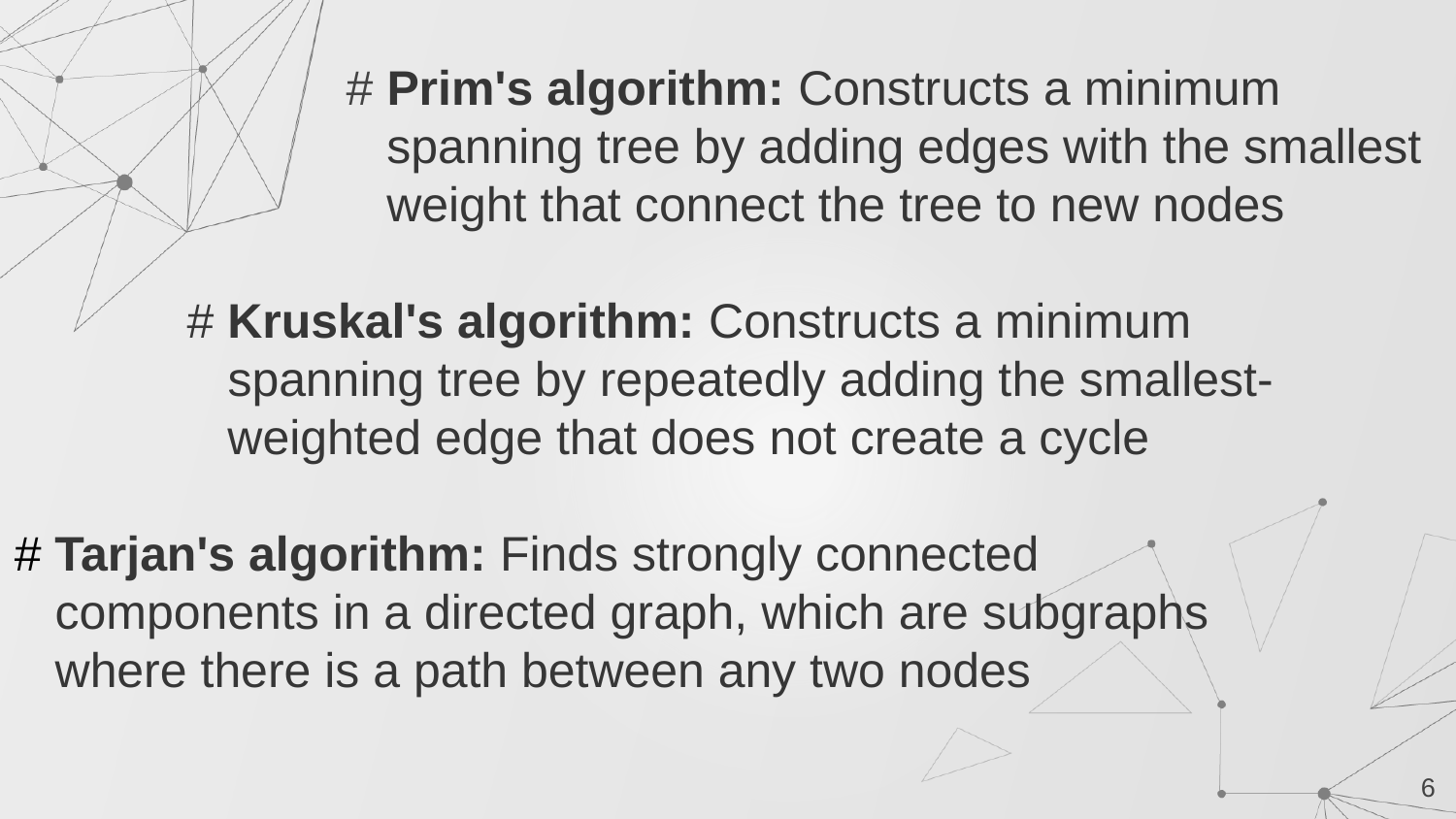

# Prim's algorithm: Constructs a minimum 		    	      spanning tree by adding edges with the smallest 		      weight that connect the tree to new nodes

	  # Kruskal's algorithm: Constructs a minimum
	     spanning tree by repeatedly adding the smallest-	   	     weighted edge that does not create a cycle

# Tarjan's algorithm: Finds strongly connected
   components in a directed graph, which are subgraphs
   where there is a path between any two nodes

6